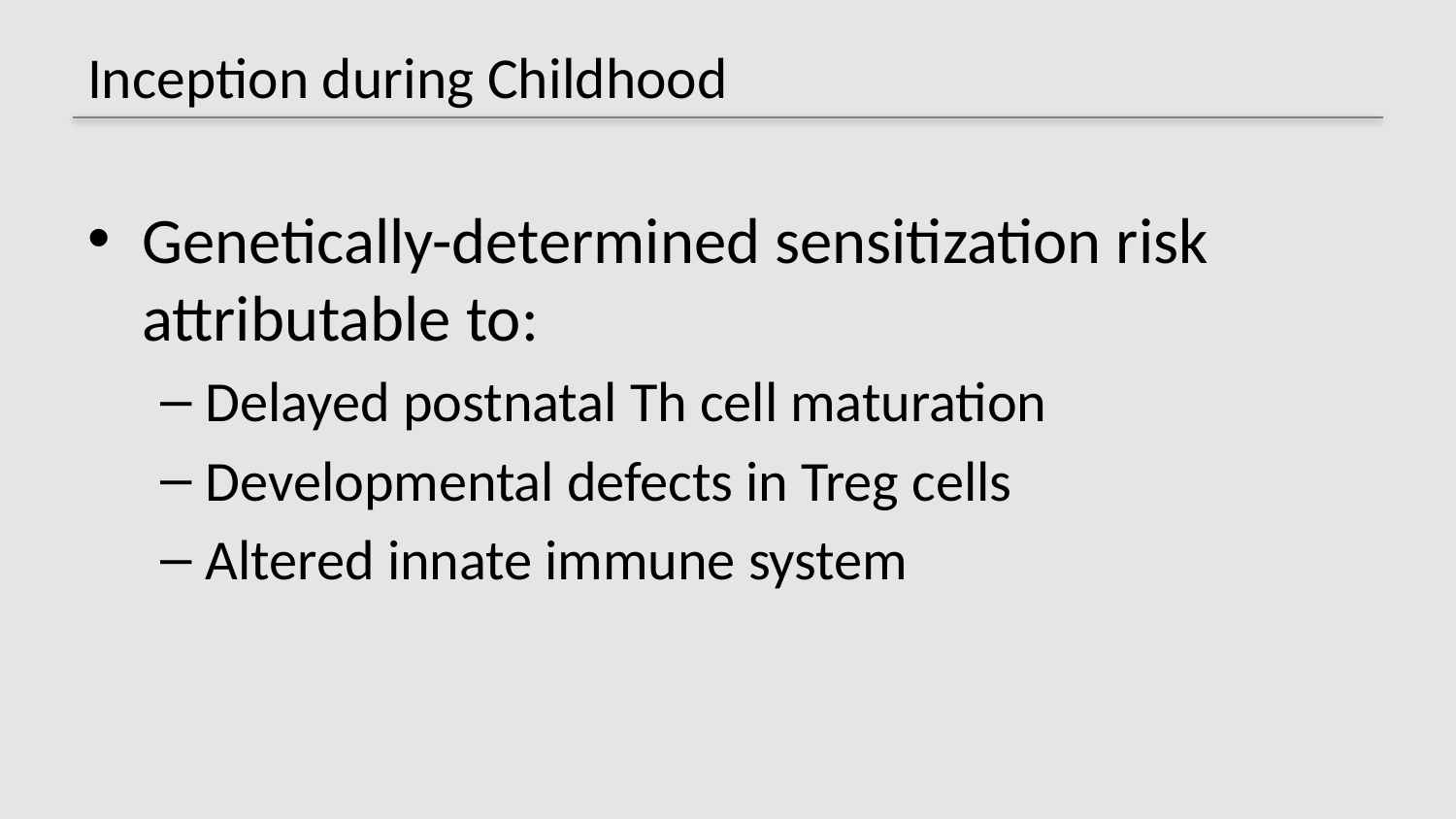

# Inception during Childhood
Genetically-determined sensitization risk attributable to:
Delayed postnatal Th cell maturation
Developmental defects in Treg cells
Altered innate immune system